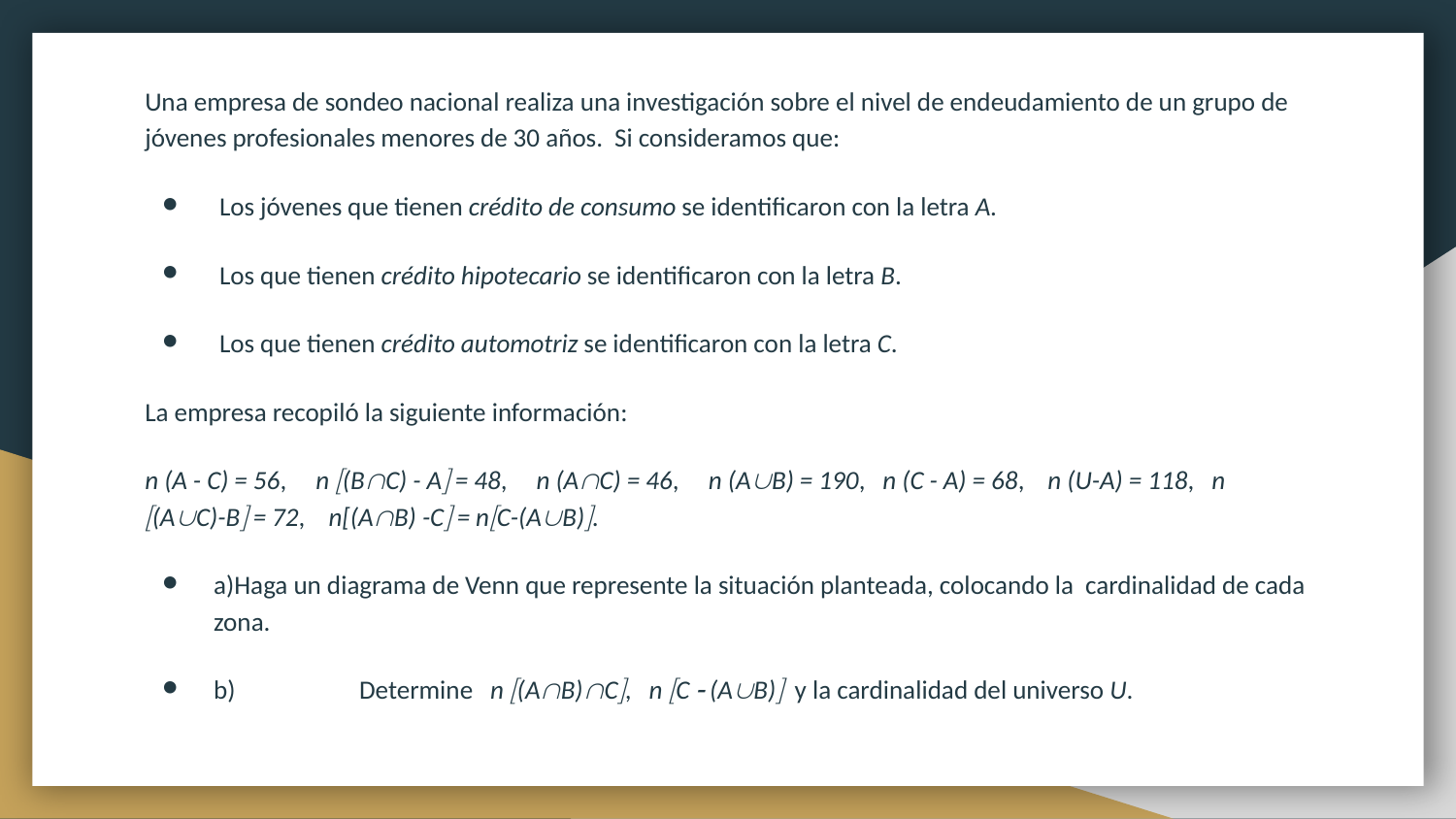

Una empresa de sondeo nacional realiza una investigación sobre el nivel de endeudamiento de un grupo de jóvenes profesionales menores de 30 años.  Si consideramos que:
 Los jóvenes que tienen crédito de consumo se identificaron con la letra A.
 Los que tienen crédito hipotecario se identificaron con la letra B.
 Los que tienen crédito automotriz se identificaron con la letra C.
La empresa recopiló la siguiente información:
n (A - C) = 56,     n [(B∩C) - A] = 48,     n (A∩C) = 46,     n (A∪B) = 190,   n (C - A) = 68,    n (U-A) = 118,   n [(A∪C)-B] = 72,    n[(A∩B) -C] = n[C-(A∪B)].
a)Haga un diagrama de Venn que represente la situación planteada, colocando la  cardinalidad de cada zona.
b)	Determine   n [(A∩B)∩C],   n [C − (A∪B)]  y la cardinalidad del universo U.